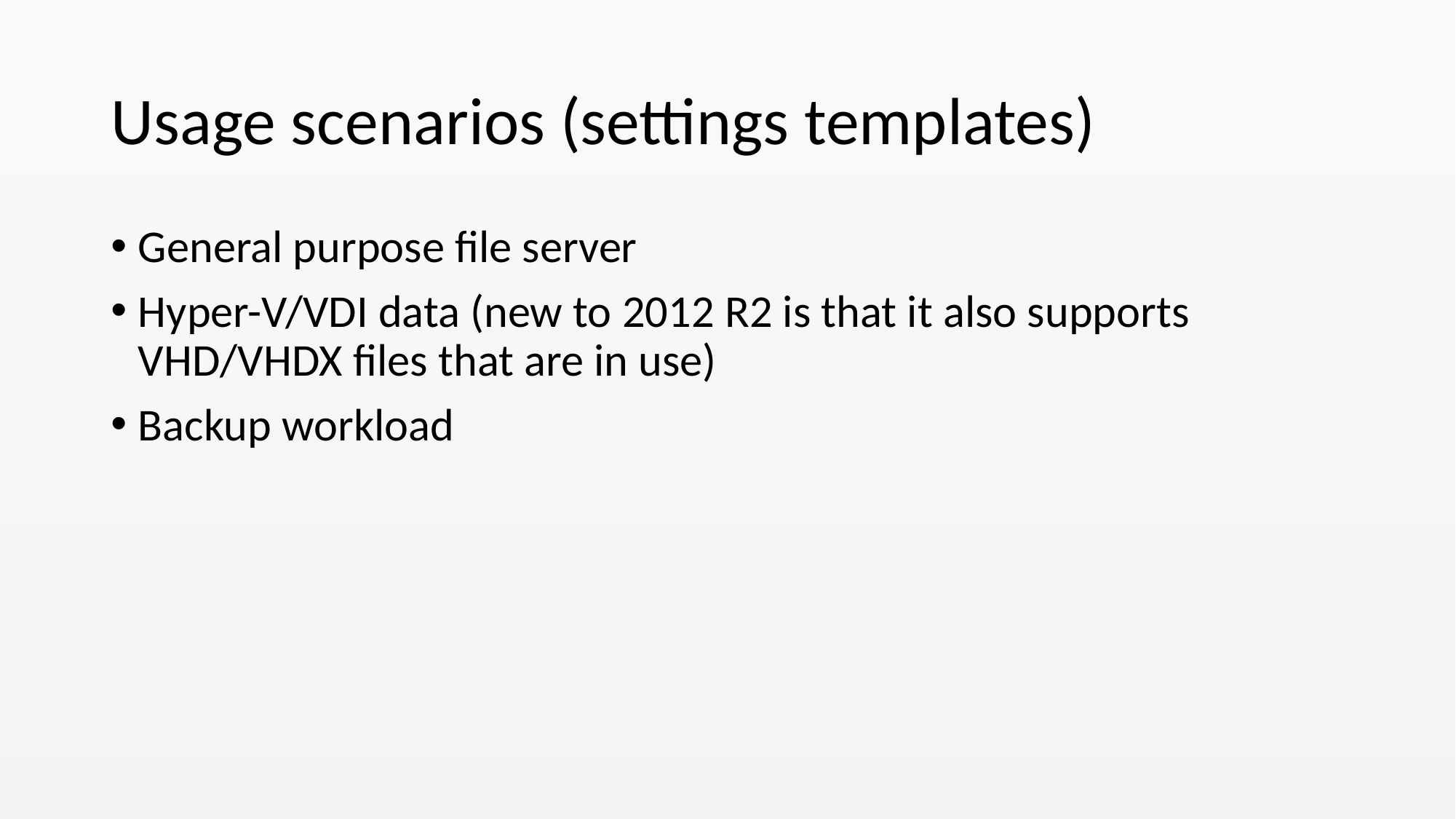

# Usage scenarios (settings templates)
General purpose file server
Hyper-V/VDI data (new to 2012 R2 is that it also supports VHD/VHDX files that are in use)
Backup workload